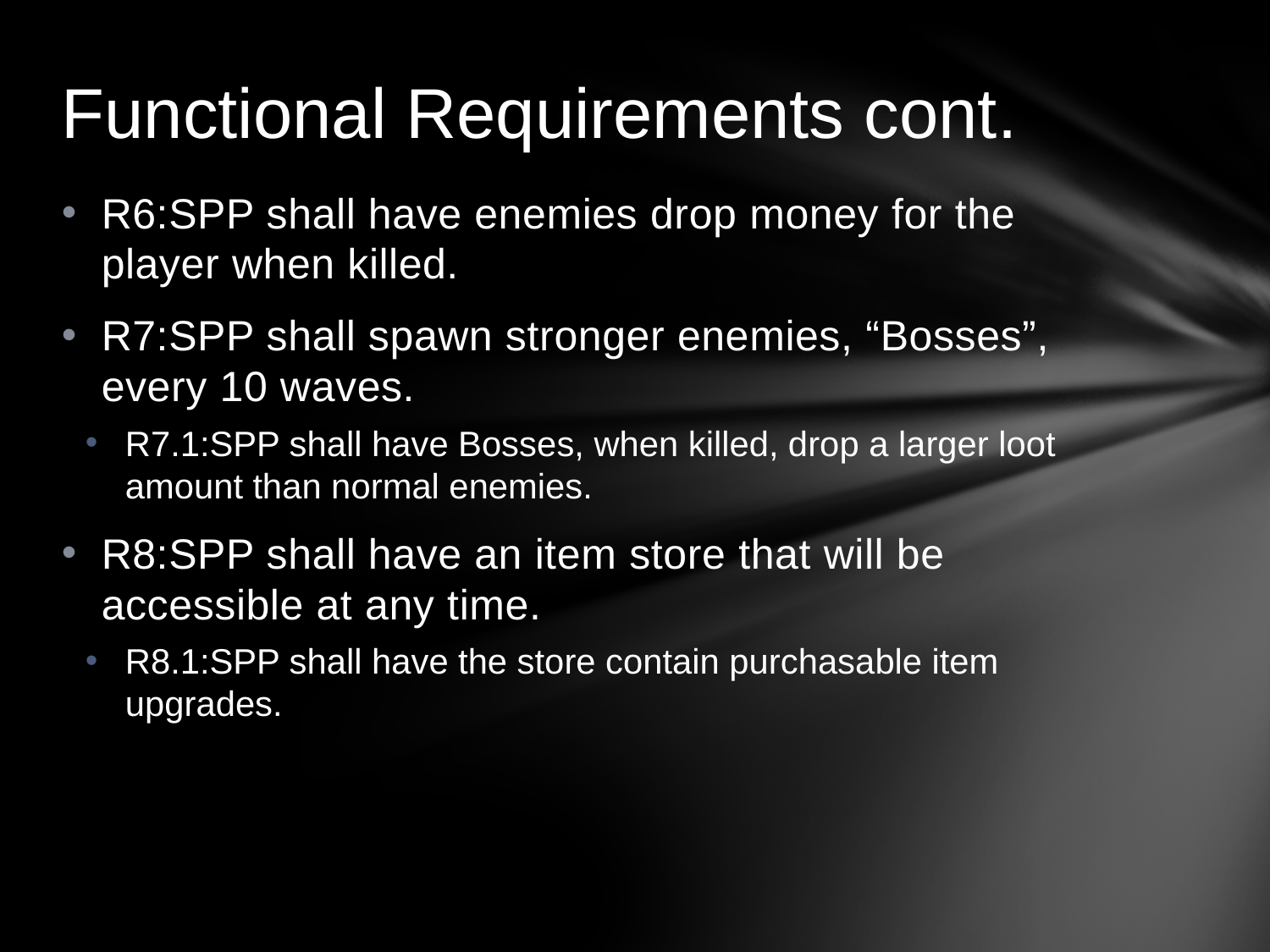

# Functional Requirements cont.
R6:SPP shall have enemies drop money for the player when killed.
R7:SPP shall spawn stronger enemies, “Bosses”, every 10 waves.
R7.1:SPP shall have Bosses, when killed, drop a larger loot amount than normal enemies.
R8:SPP shall have an item store that will be accessible at any time.
R8.1:SPP shall have the store contain purchasable item upgrades.